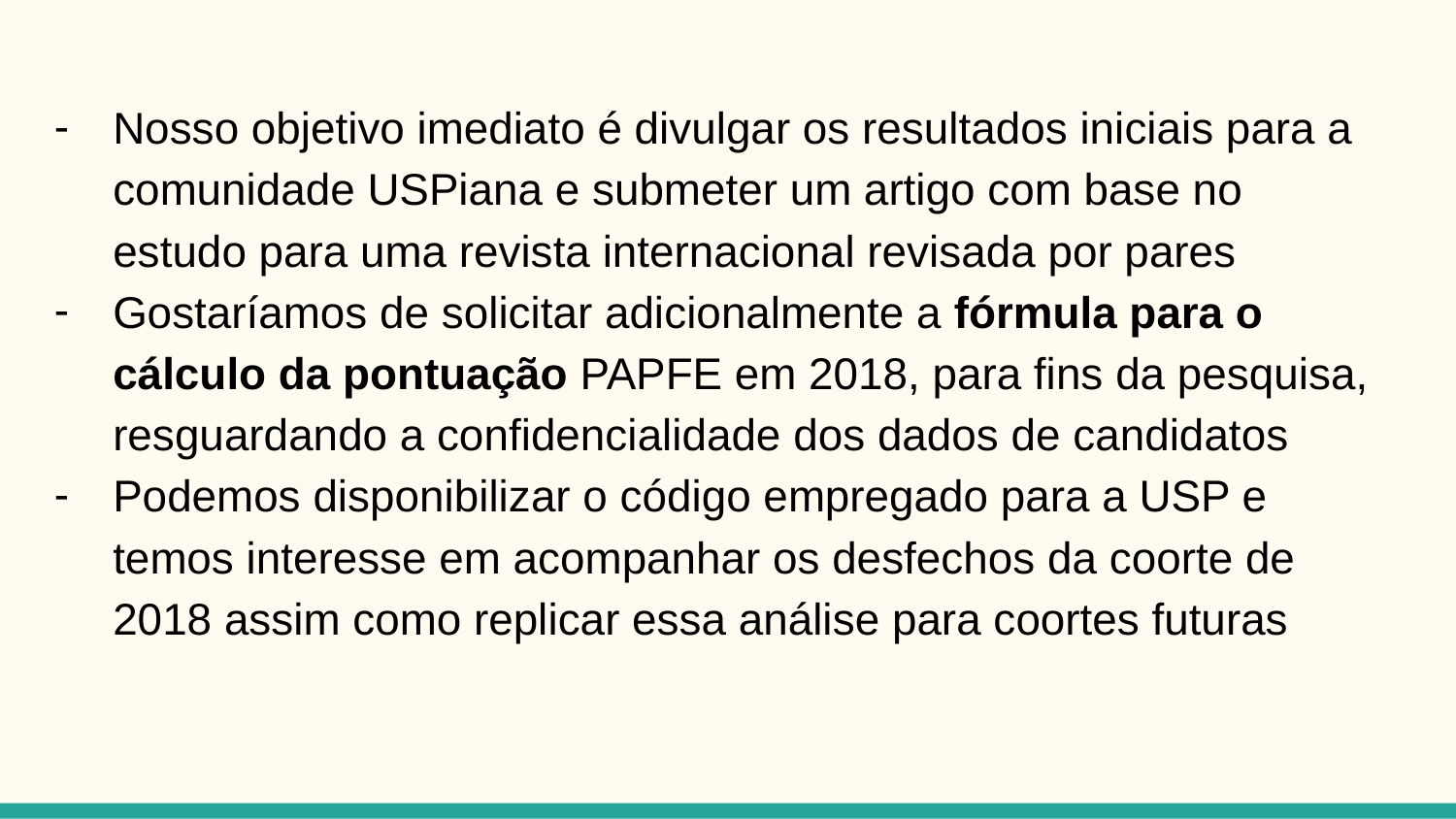

Nosso objetivo imediato é divulgar os resultados iniciais para a comunidade USPiana e submeter um artigo com base no estudo para uma revista internacional revisada por pares
Gostaríamos de solicitar adicionalmente a fórmula para o cálculo da pontuação PAPFE em 2018, para fins da pesquisa, resguardando a confidencialidade dos dados de candidatos
Podemos disponibilizar o código empregado para a USP e temos interesse em acompanhar os desfechos da coorte de 2018 assim como replicar essa análise para coortes futuras